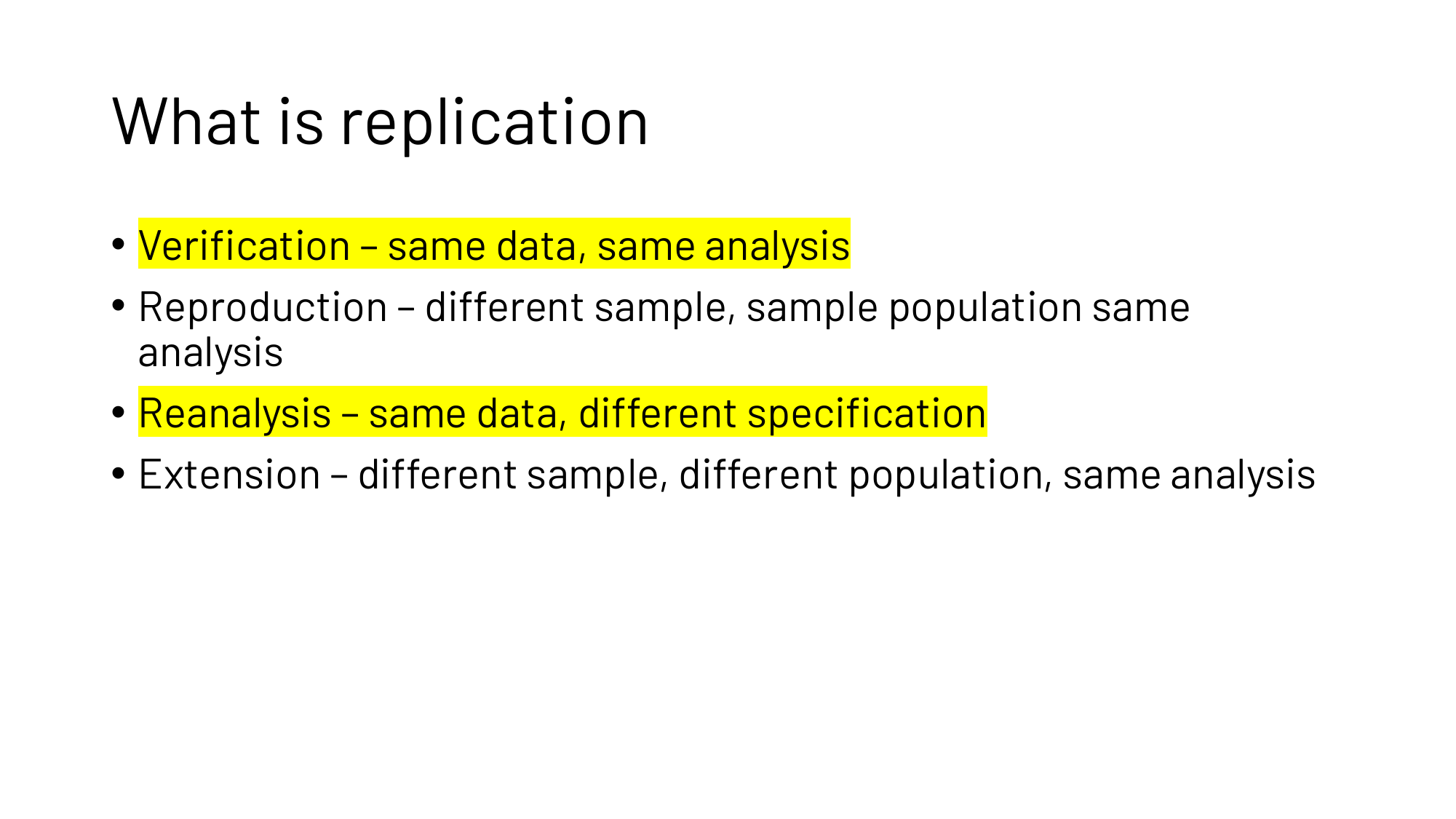

# What is replication
Verification – same data, same analysis
Reproduction – different sample, sample population same analysis
Reanalysis – same data, different specification
Extension – different sample, different population, same analysis